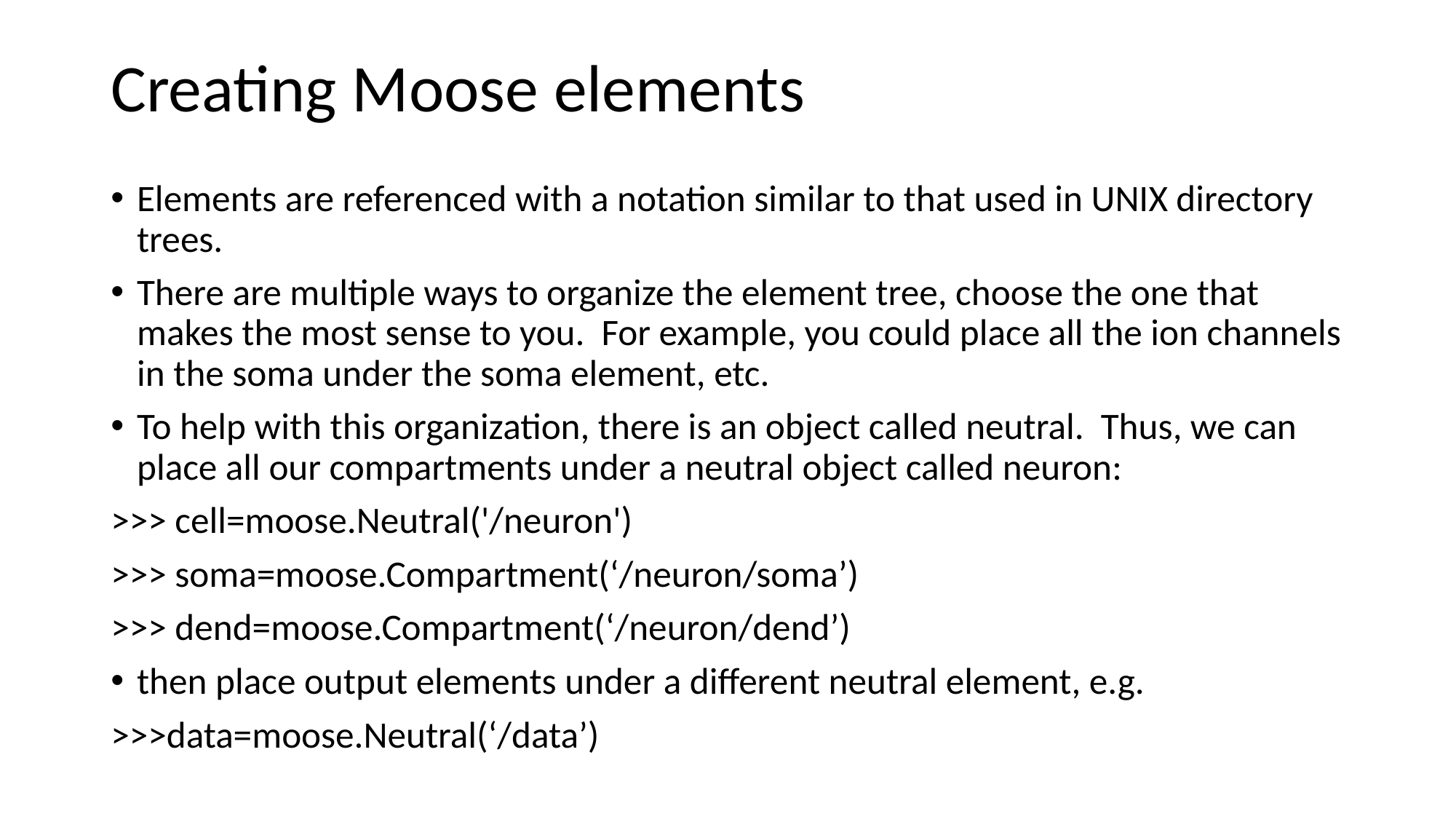

# Creating Moose elements
Elements are referenced with a notation similar to that used in UNIX directory trees.
There are multiple ways to organize the element tree, choose the one that makes the most sense to you.  For example, you could place all the ion channels in the soma under the soma element, etc.
To help with this organization, there is an object called neutral.  Thus, we can place all our compartments under a neutral object called neuron:
>>> cell=moose.Neutral('/neuron')
>>> soma=moose.Compartment(‘/neuron/soma’)
>>> dend=moose.Compartment(‘/neuron/dend’)
then place output elements under a different neutral element, e.g.
>>>data=moose.Neutral(‘/data’)